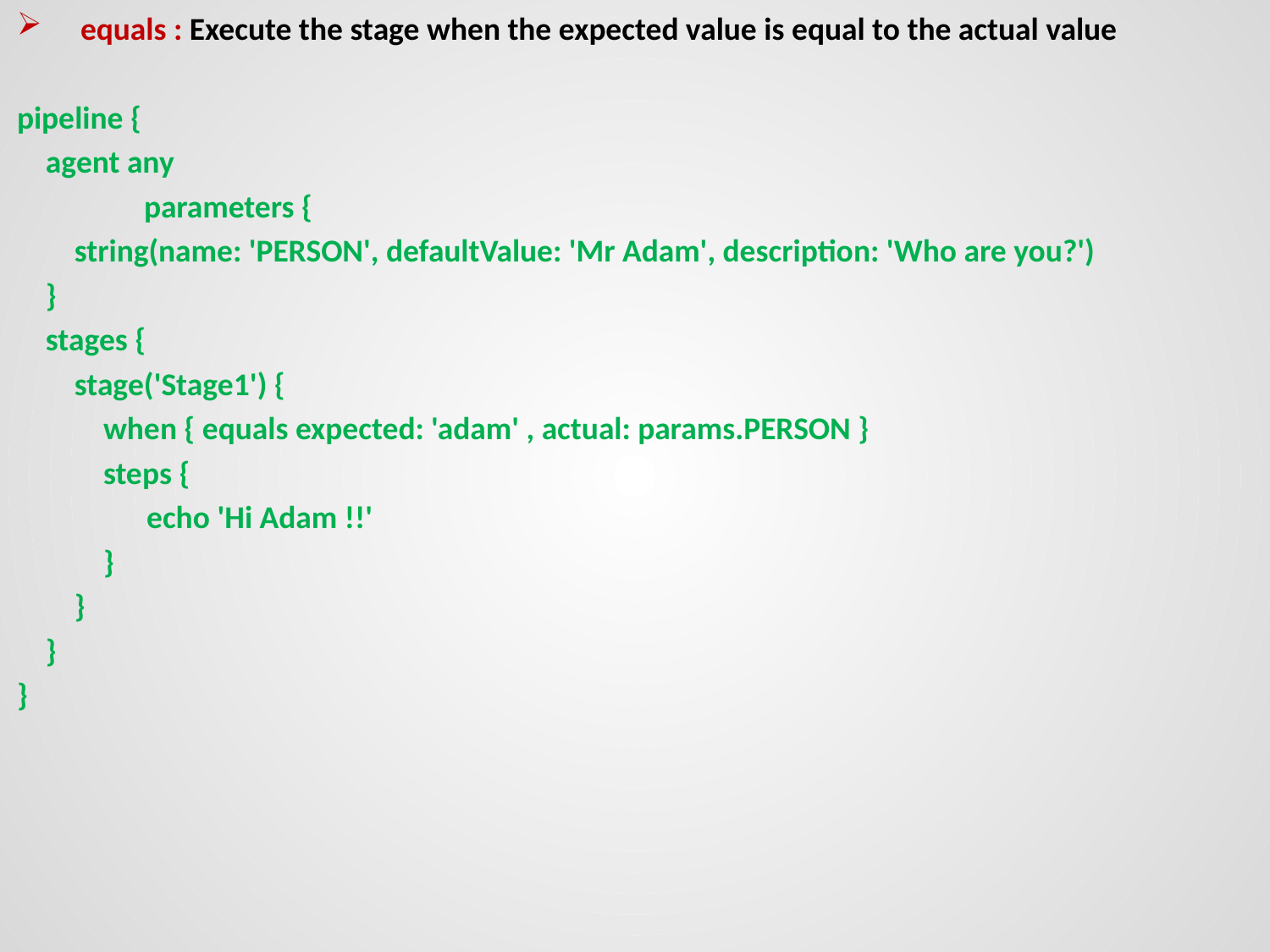

equals : Execute the stage when the expected value is equal to the actual value

pipeline {
    agent any
	parameters {
        string(name: 'PERSON', defaultValue: 'Mr Adam', description: 'Who are you?')
    }
    stages {
        stage('Stage1') {
            when { equals expected: 'adam' , actual: params.PERSON }
            steps {
                  echo 'Hi Adam !!'
            }
        }
    }
}